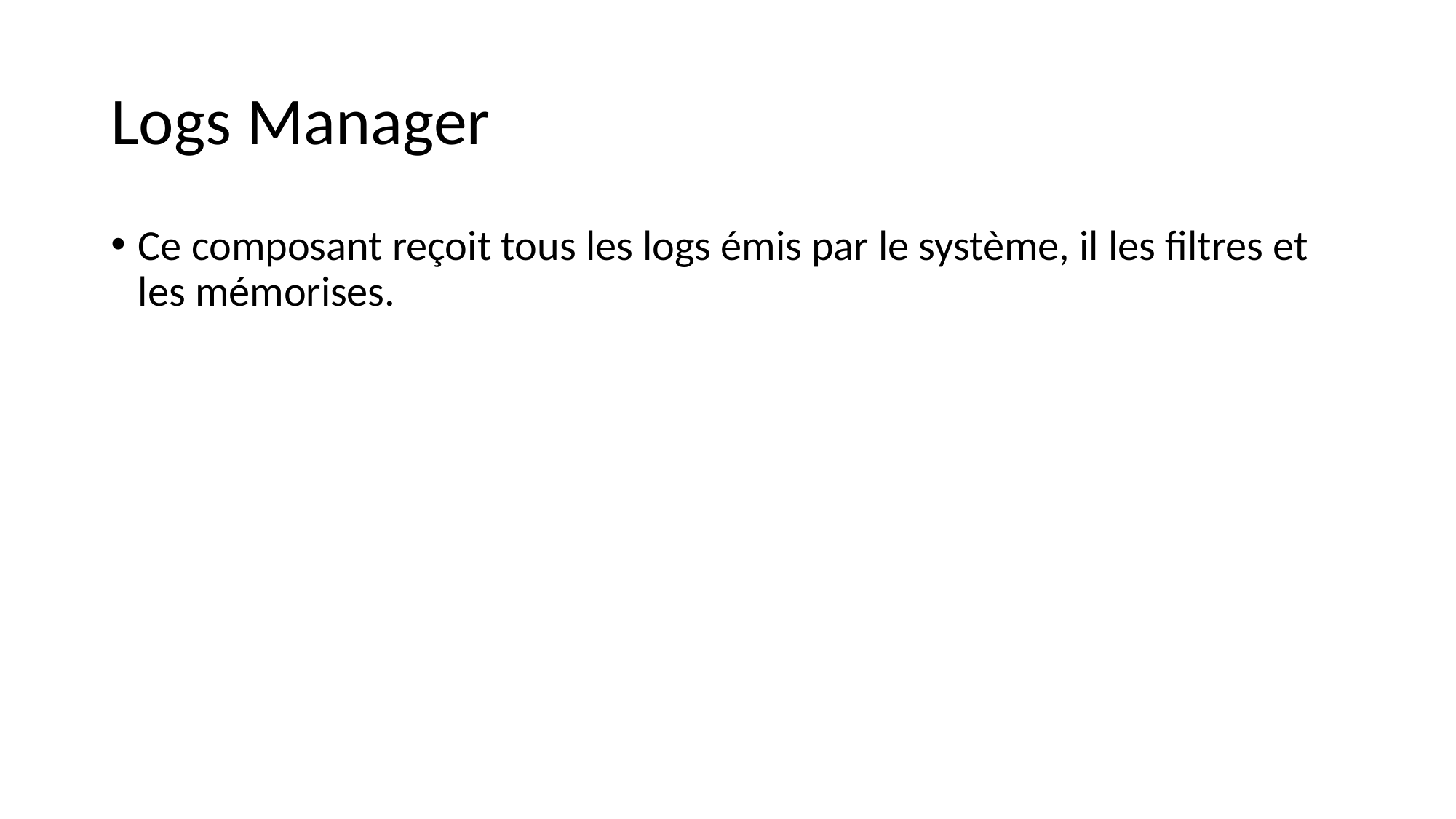

# Logs Manager
Ce composant reçoit tous les logs émis par le système, il les filtres et les mémorises.